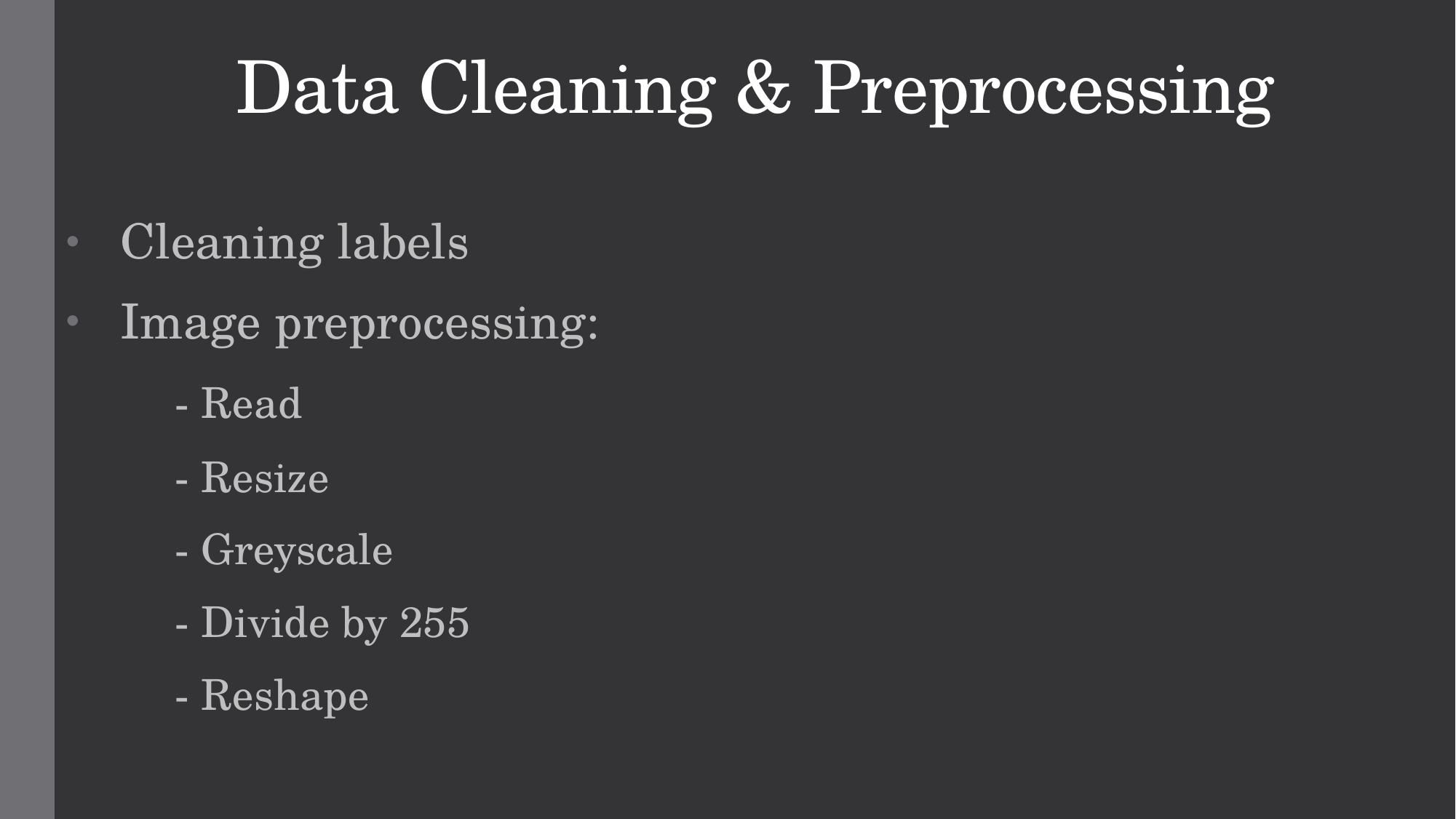

# Data Cleaning & Preprocessing
Cleaning labels
Image preprocessing:
	- Read
	- Resize
	- Greyscale
	- Divide by 255
	- Reshape